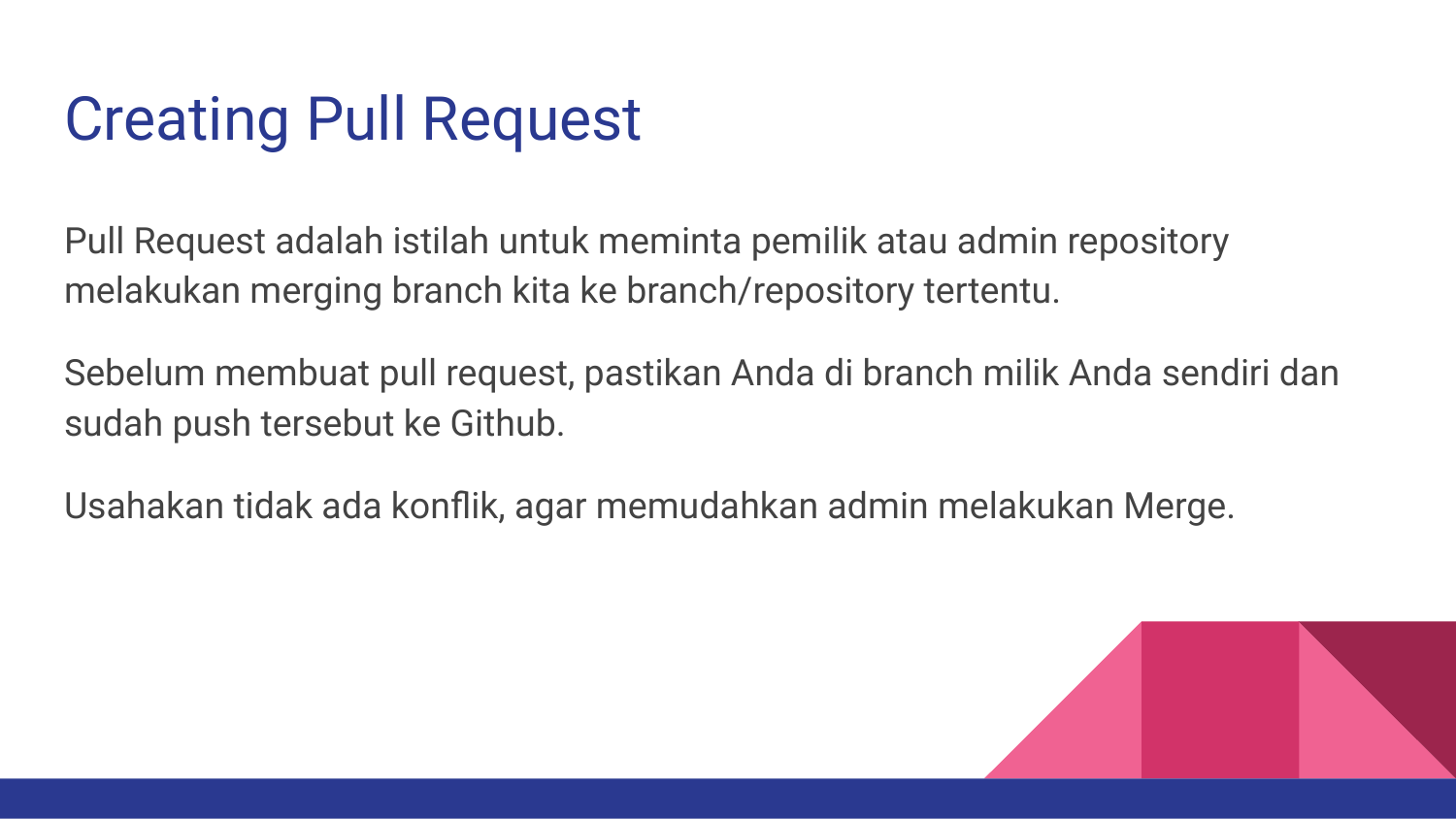

# Creating Pull Request
Pull Request adalah istilah untuk meminta pemilik atau admin repository melakukan merging branch kita ke branch/repository tertentu.
Sebelum membuat pull request, pastikan Anda di branch milik Anda sendiri dan sudah push tersebut ke Github.
Usahakan tidak ada konflik, agar memudahkan admin melakukan Merge.